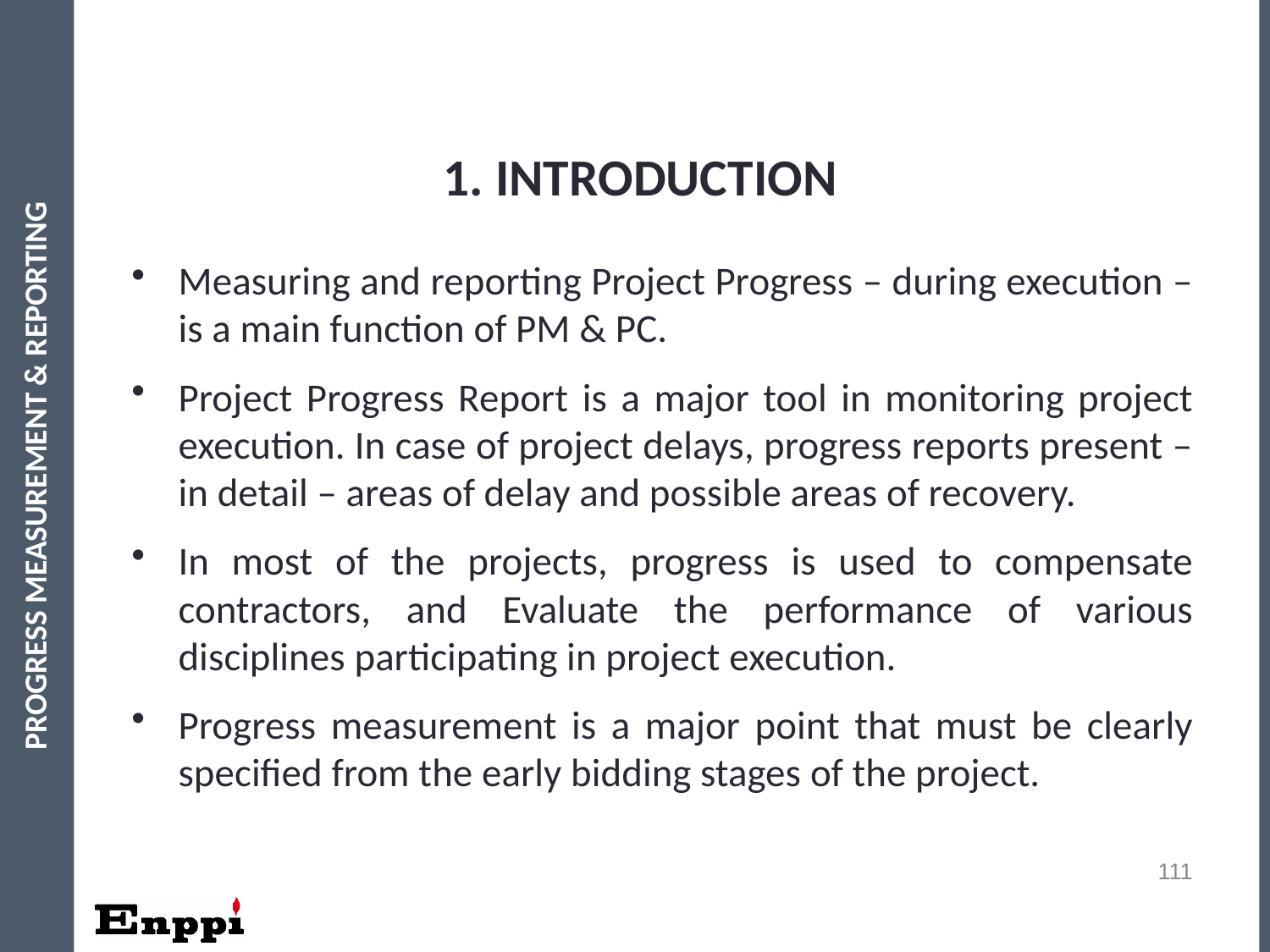

1. INTRODUCTION
Measuring and reporting Project Progress – during execution – is a main function of PM & PC.
Project Progress Report is a major tool in monitoring project execution. In case of project delays, progress reports present – in detail – areas of delay and possible areas of recovery.
In most of the projects, progress is used to compensate contractors, and Evaluate the performance of various disciplines participating in project execution.
Progress measurement is a major point that must be clearly specified from the early bidding stages of the project.
PROGRESS MEASUREMENT & REPORTING
111